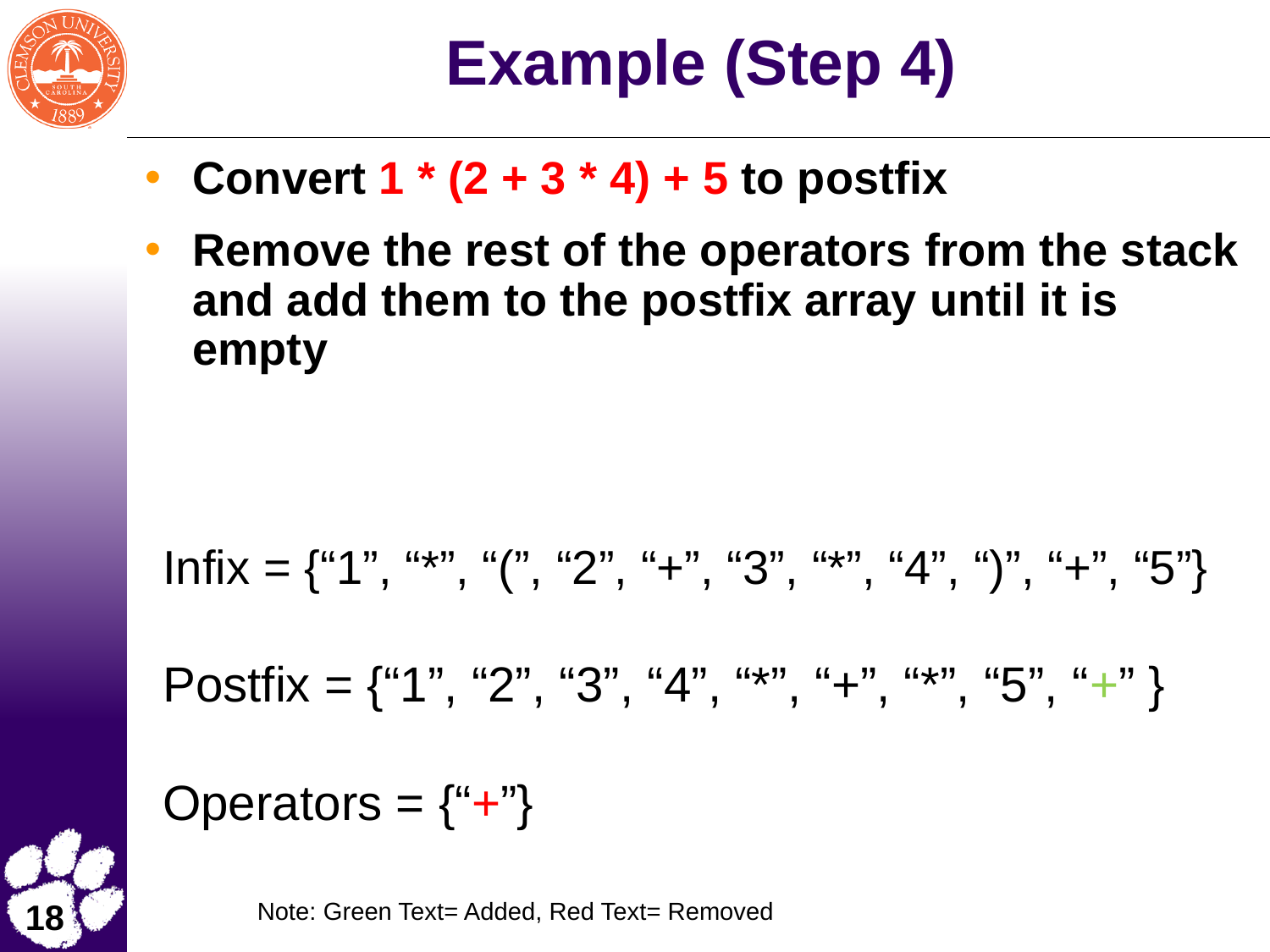

# Example (Step 4)
Convert 1 * (2 + 3 * 4) + 5 to postfix
Remove the rest of the operators from the stack and add them to the postfix array until it is empty
Infix = {“1”, “*”, “(”, “2”, “+”, “3”, “*”, “4”, “)”, “+”, “5”}

Postfix = {“1”, “2”, “3”, “4”, “*”, “+”, “*”, “5”, “+” }

Operators = {“+”}
Note: Green Text= Added, Red Text= Removed